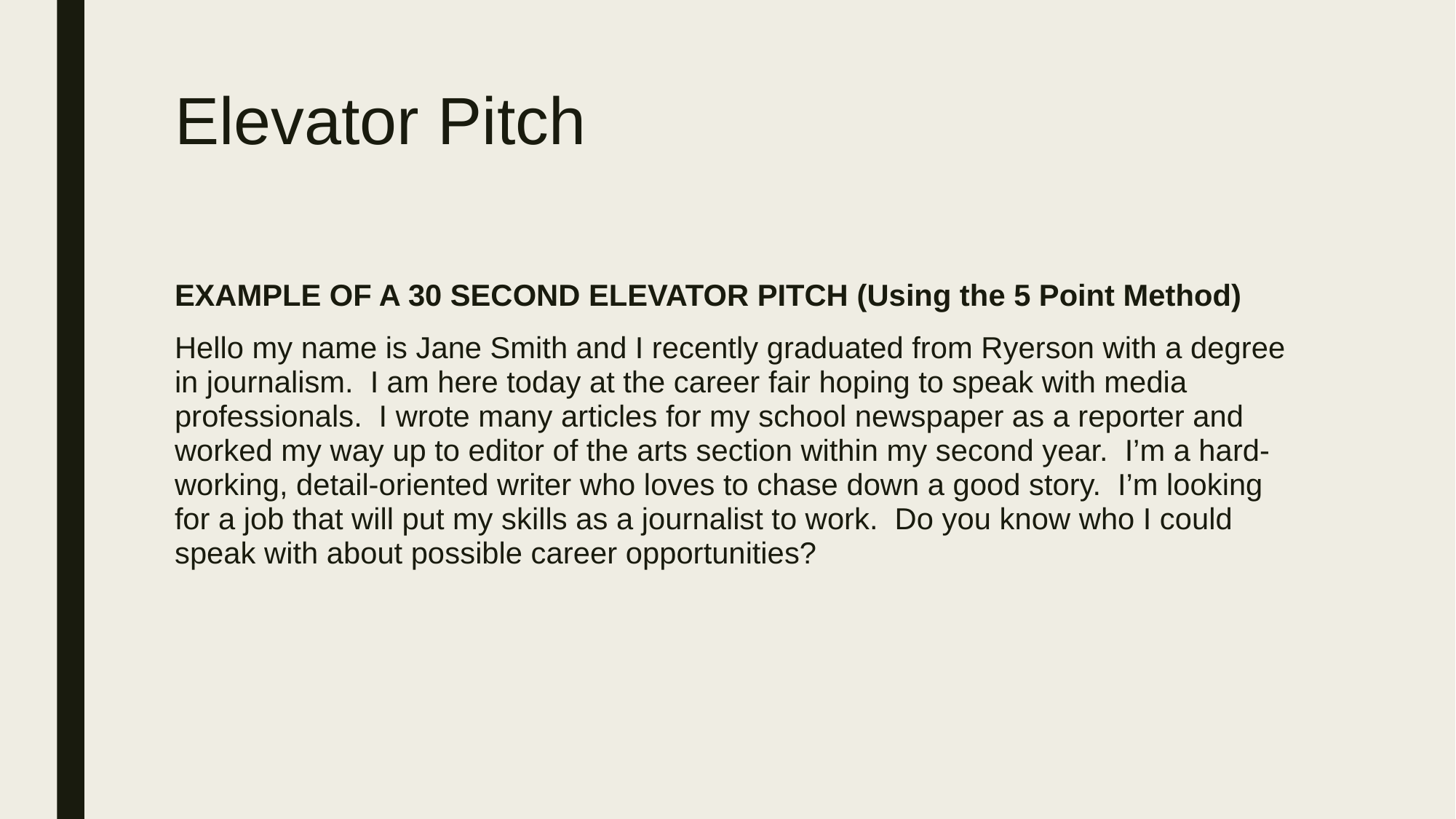

# Elevator Pitch
EXAMPLE OF A 30 SECOND ELEVATOR PITCH (Using the 5 Point Method)
Hello my name is Jane Smith and I recently graduated from Ryerson with a degree in journalism.  I am here today at the career fair hoping to speak with media professionals.  I wrote many articles for my school newspaper as a reporter and worked my way up to editor of the arts section within my second year.  I’m a hard-working, detail-oriented writer who loves to chase down a good story.  I’m looking for a job that will put my skills as a journalist to work.  Do you know who I could speak with about possible career opportunities?